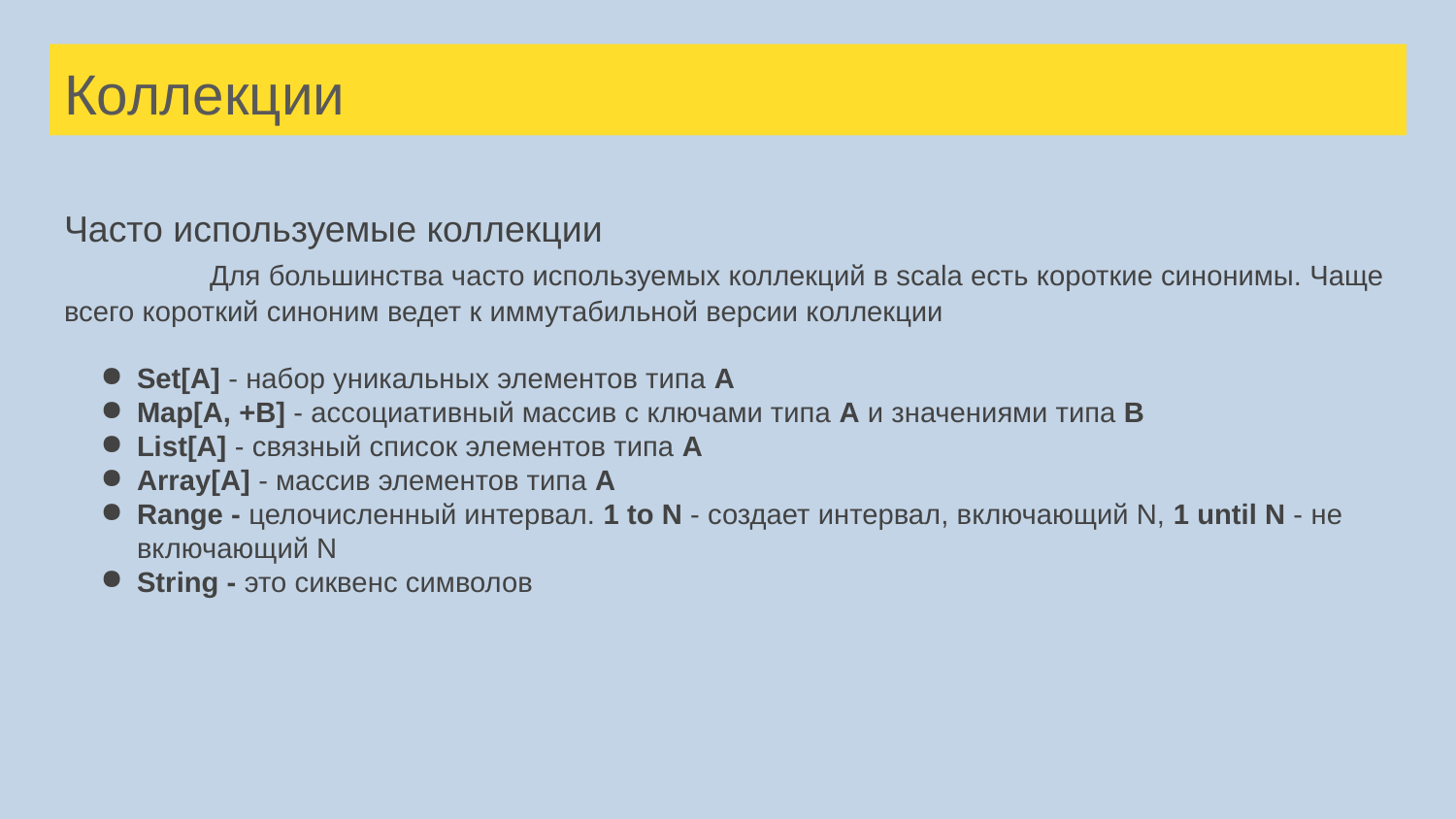

# Коллекции
Часто используемые коллекции
	Для большинства часто используемых коллекций в scala есть короткие синонимы. Чаще всего короткий синоним ведет к иммутабильной версии коллекции

Set[A] - набор уникальных элементов типа A
Map[A, +B] - ассоциативный массив с ключами типа A и значениями типа B
List[A] - связный список элементов типа A
Array[A] - массив элементов типа A
Range - целочисленный интервал. 1 to N - создает интервал, включающий N, 1 until N - не включающий N
String - это сиквенс символов